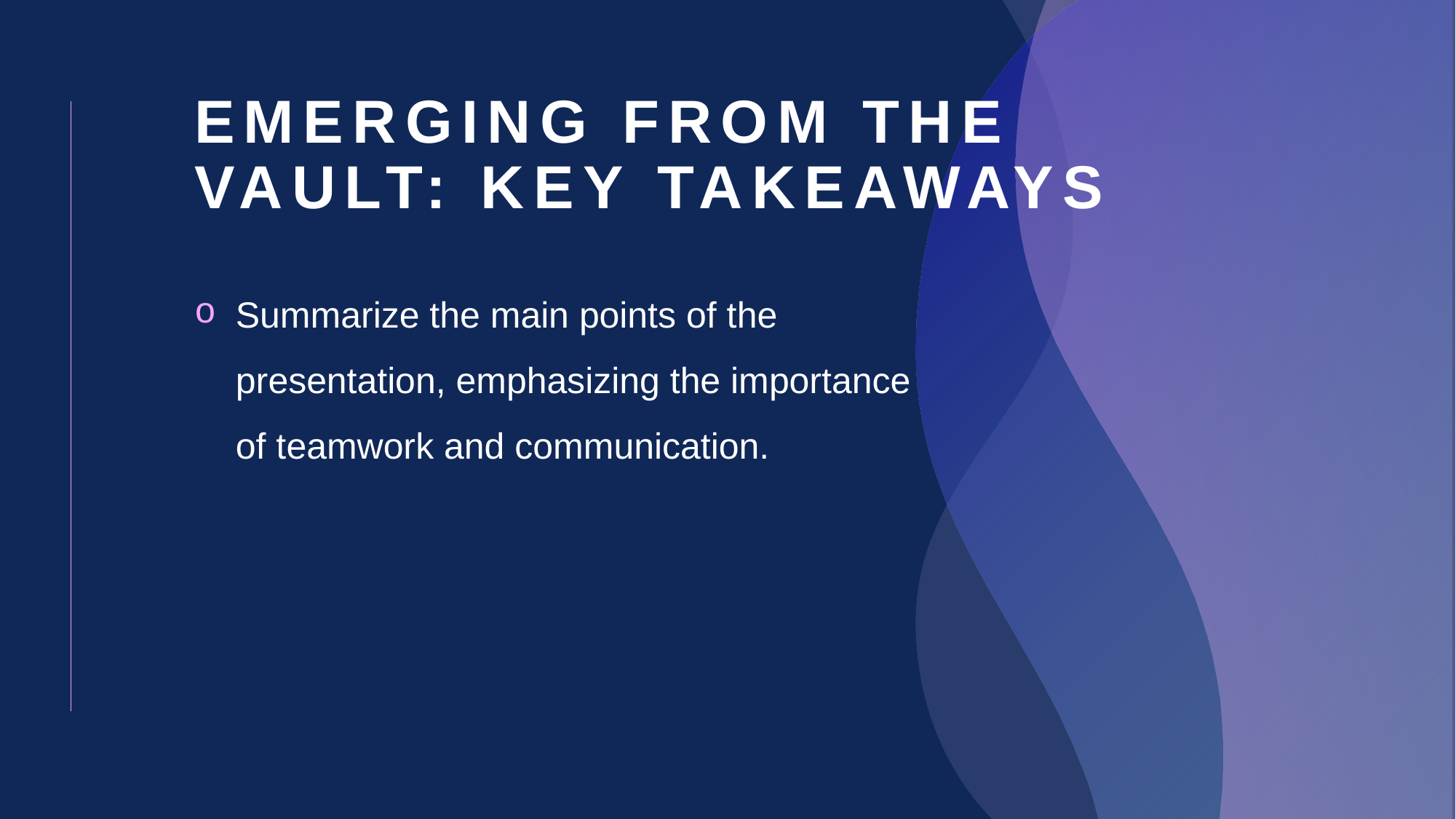

# Emerging from the Vault: Key Takeaways
Summarize the main points of the presentation, emphasizing the importance of teamwork and communication.